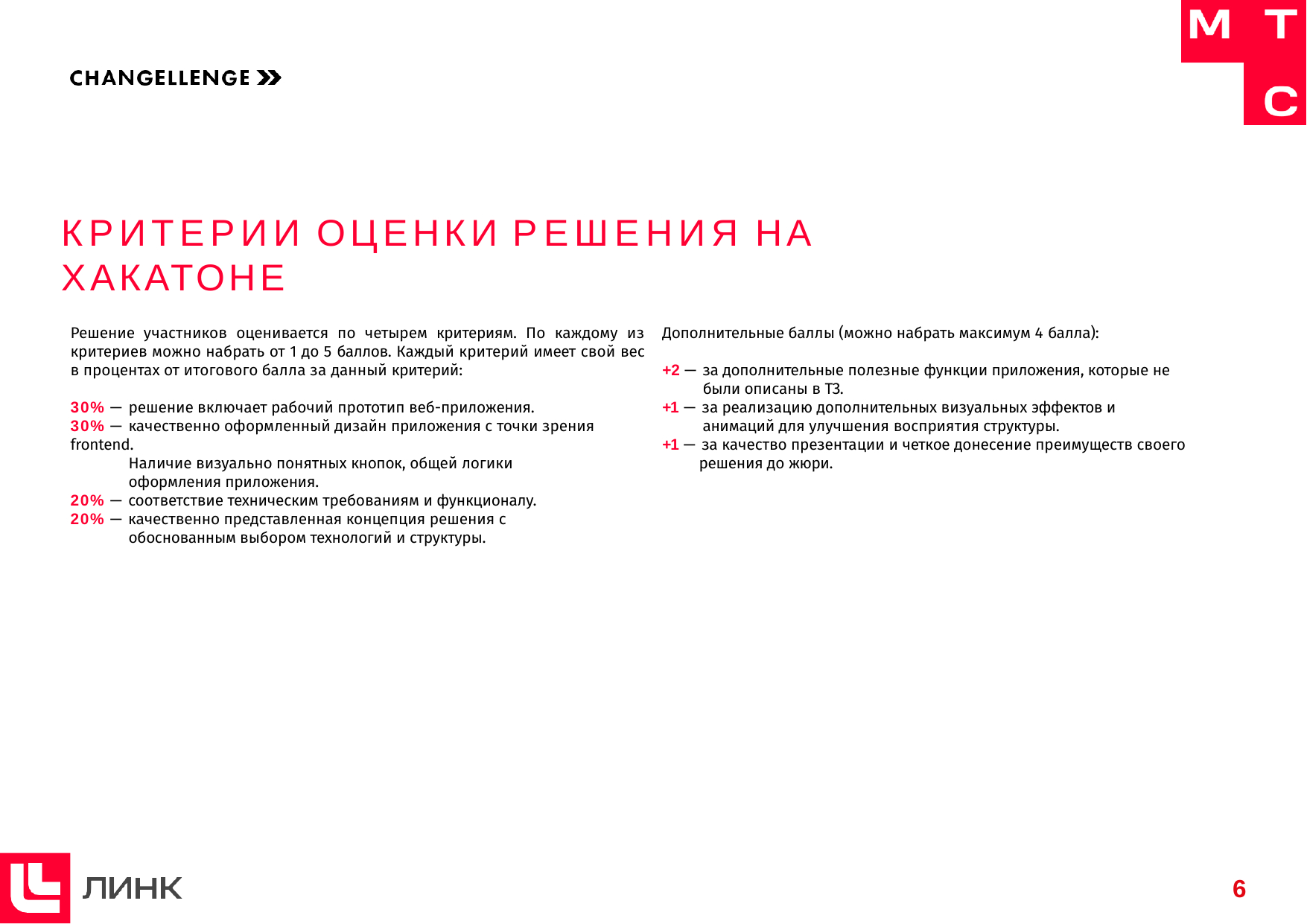

# КРИТЕРИИ ОЦЕНКИ РЕШЕНИЯ НА ХАКАТОНЕ
Решение участников оценивается по четырем критериям. По каждому из критериев можно набрать от 1 до 5 баллов. Каждый критерий имеет свой вес в процентах от итогового балла за данный критерий:

30% — решение включает рабочий прототип веб-приложения.
30% — качественно оформленный дизайн приложения с точки зрения frontend.
Наличие визуально понятных кнопок, общей логики оформления приложения.
20% — соответствие техническим требованиям и функционалу.
20% — качественно представленная концепция решения с обоснованным выбором технологий и структуры.
Дополнительные баллы (можно набрать максимум 4 балла):

+2 — за дополнительные полезные функции приложения, которые не были описаны в ТЗ.
+1 — за реализацию дополнительных визуальных эффектов и анимаций для улучшения восприятия структуры.
+1 — за качество презентации и четкое донесение преимуществ своего решения до жюри.
6